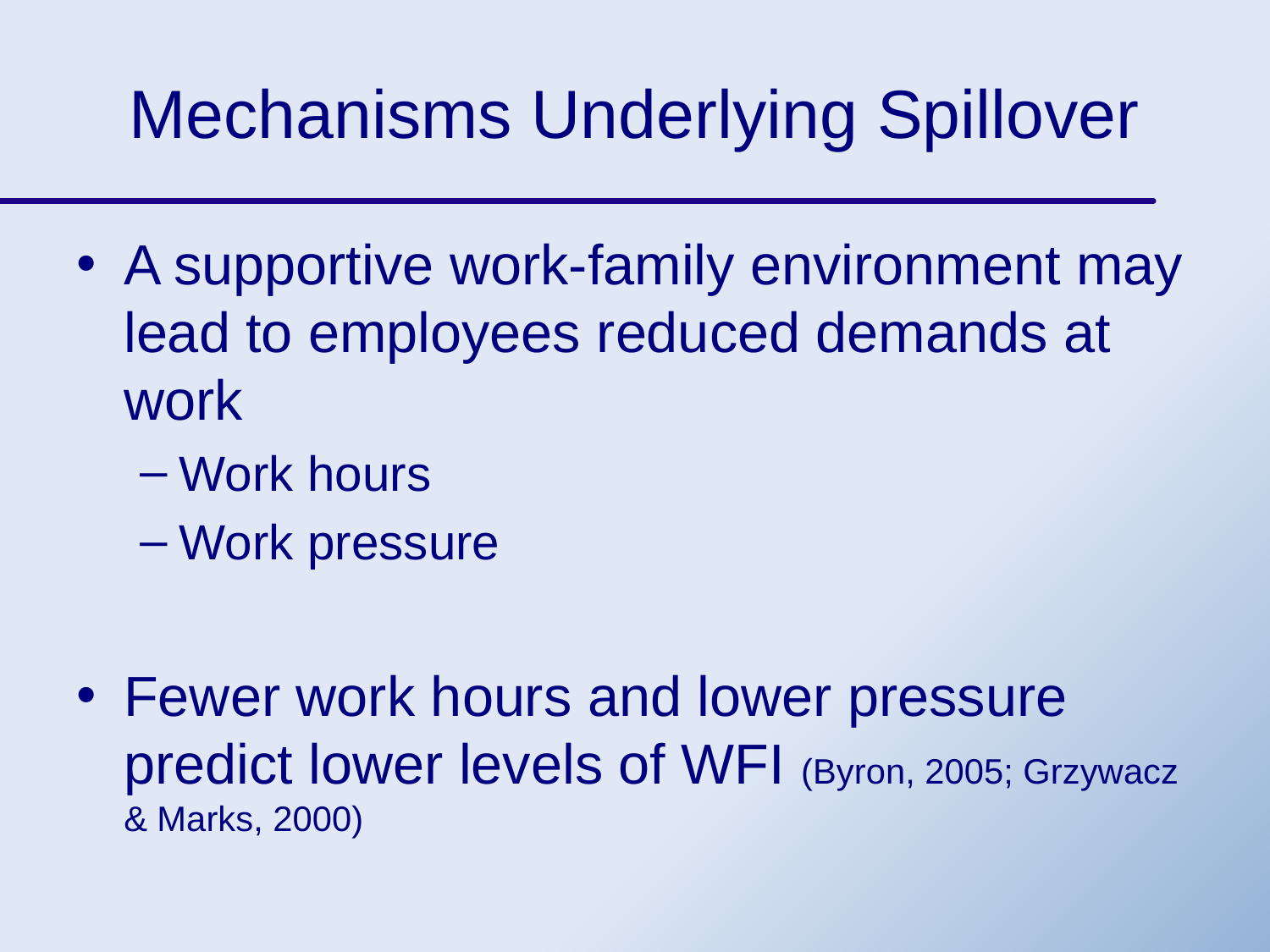

# Mechanisms Underlying Spillover
A supportive work-family environment may lead to employees reduced demands at work
Work hours
Work pressure

Fewer work hours and lower pressure predict lower levels of WFI (Byron, 2005; Grzywacz & Marks, 2000)